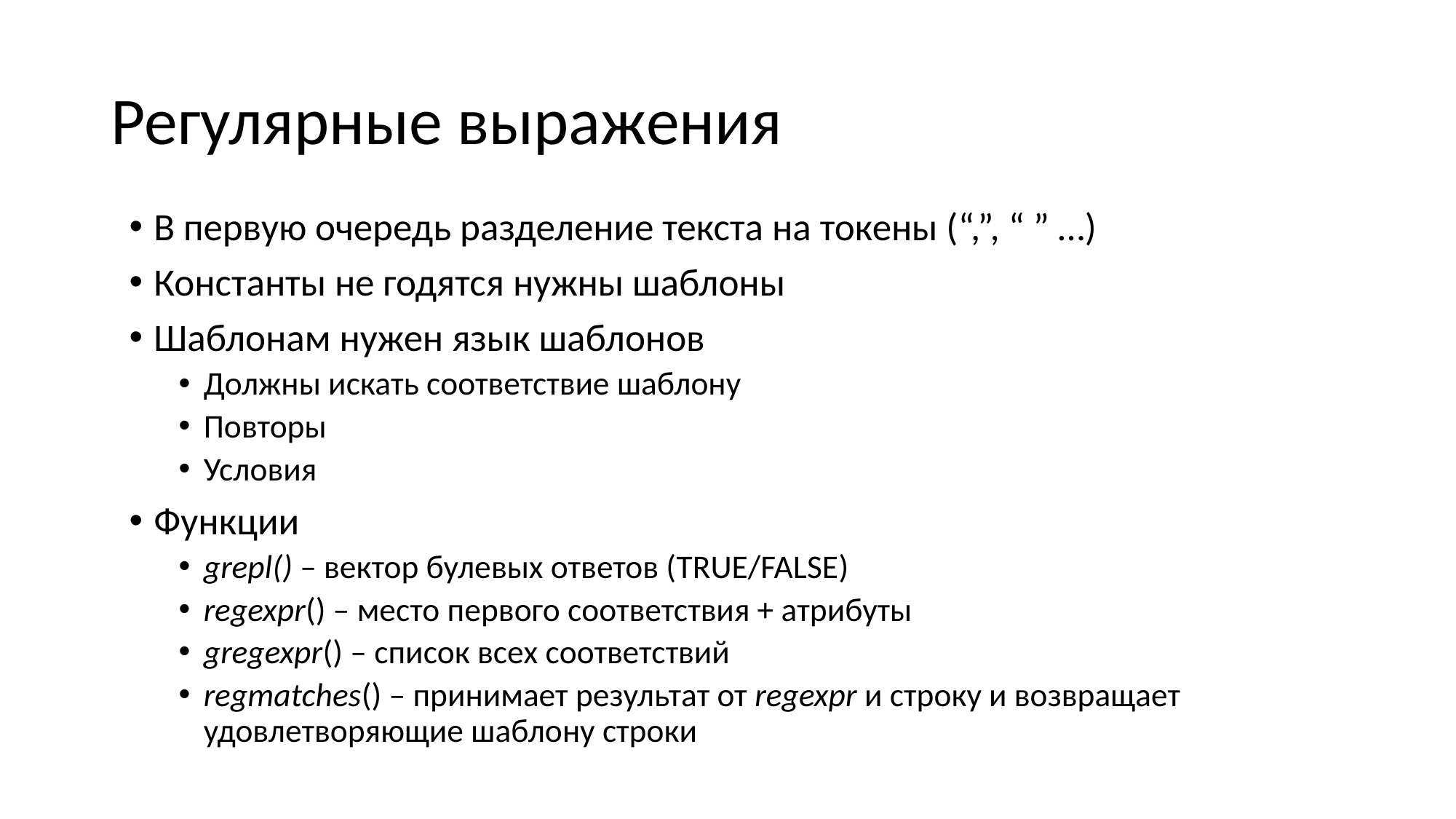

# Регулярные выражения

В первую очередь разделение текста на токены (“,”, “ ” …)
Константы не годятся нужны шаблоны
Шаблонам нужен язык шаблонов
Должны искать соответствие шаблону
Повторы
Условия
Функции
grepl() – вектор булевых ответов (TRUE/FALSE)
regexpr() – место первого соответствия + атрибуты
gregexpr() – список всех соответствий
regmatches() – принимает результат от regexpr и строку и возвращает удовлетворяющие шаблону строки